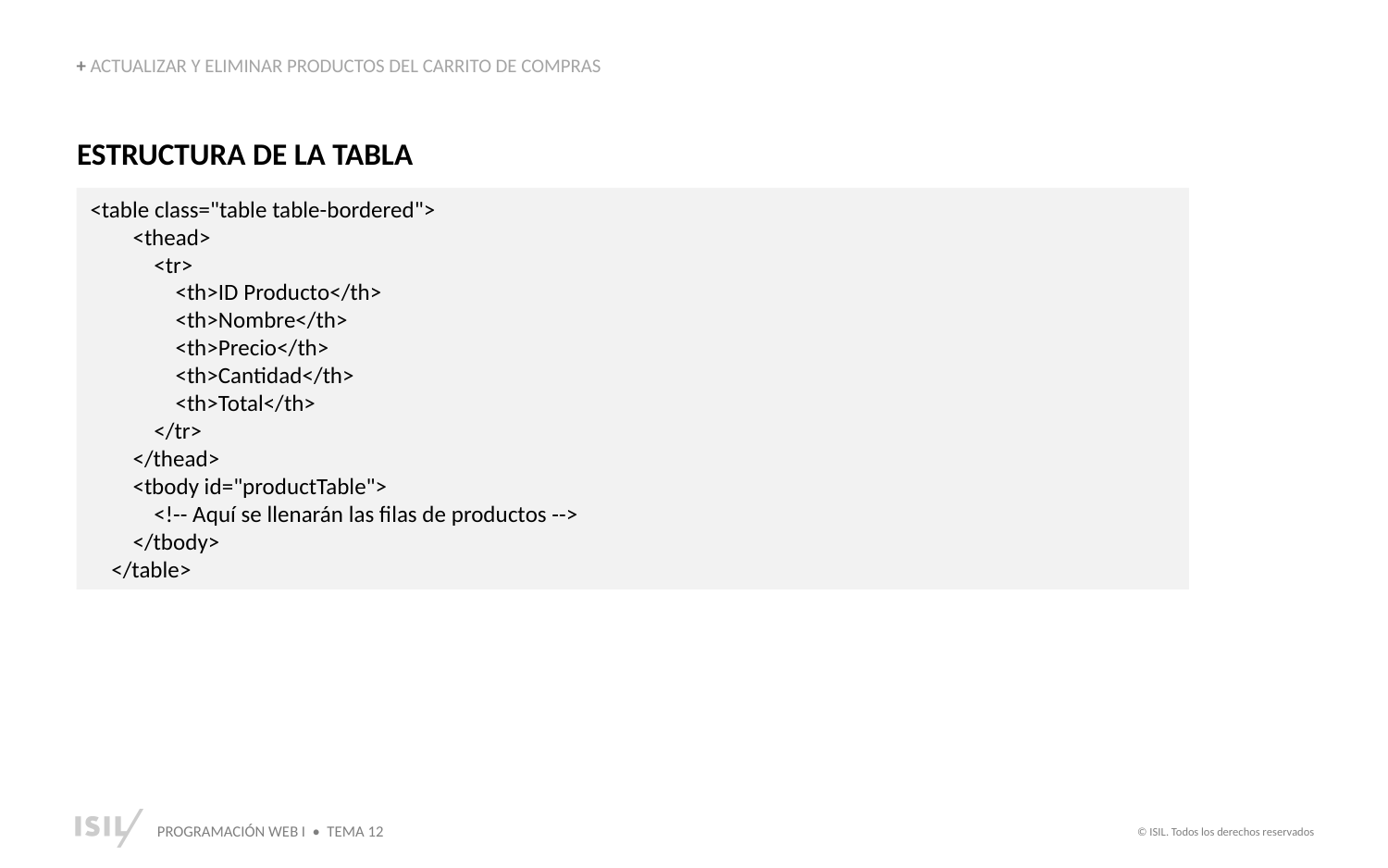

+ ACTUALIZAR Y ELIMINAR PRODUCTOS DEL CARRITO DE COMPRAS

ESTRUCTURA DE LA TABLA
<table class="table table-bordered">
        <thead>
            <tr>
                <th>ID Producto</th>
                <th>Nombre</th>
                <th>Precio</th>
                <th>Cantidad</th>
                <th>Total</th>
            </tr>
        </thead>
        <tbody id="productTable">
            <!-- Aquí se llenarán las filas de productos -->
        </tbody>
    </table>